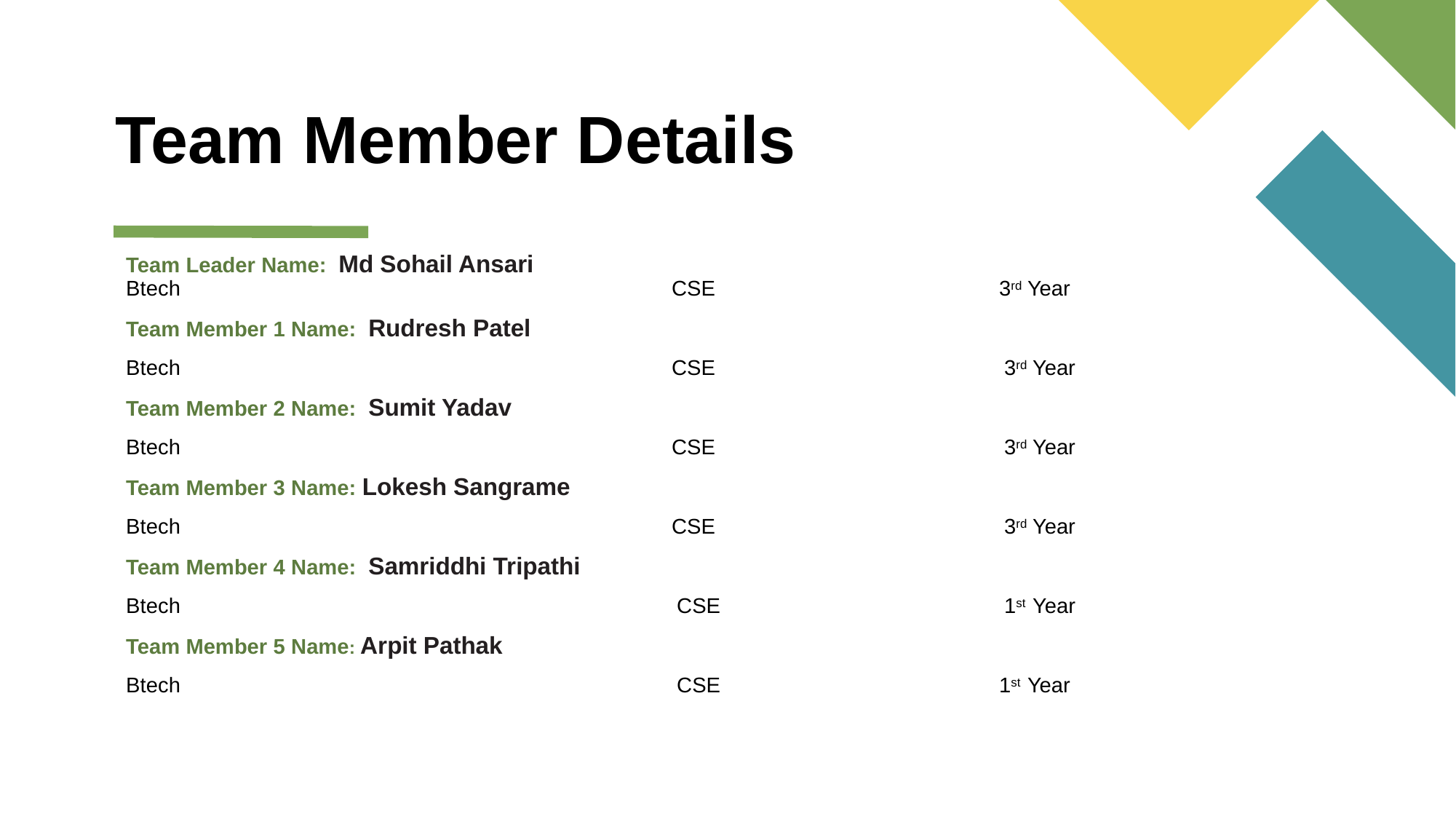

# Team Member Details
Team Leader Name:  Md Sohail Ansari
Btech		                                                       	CSE			3rd Year
Team Member 1 Name:  Rudresh Patel
Btech		                                                        	CSE			 3rd Year
Team Member 2 Name:  Sumit Yadav
Btech		                                                              	CSE			 3rd Year
Team Member 3 Name: Lokesh Sangrame
Btech		                                                              	CSE			 3rd Year
Team Member 4 Name:  Samriddhi Tripathi
Btech		                                                        	 CSE 			 1st  Year
Team Member 5 Name: Arpit Pathak
Btech		                                                             	 CSE                                                 	1st  Year